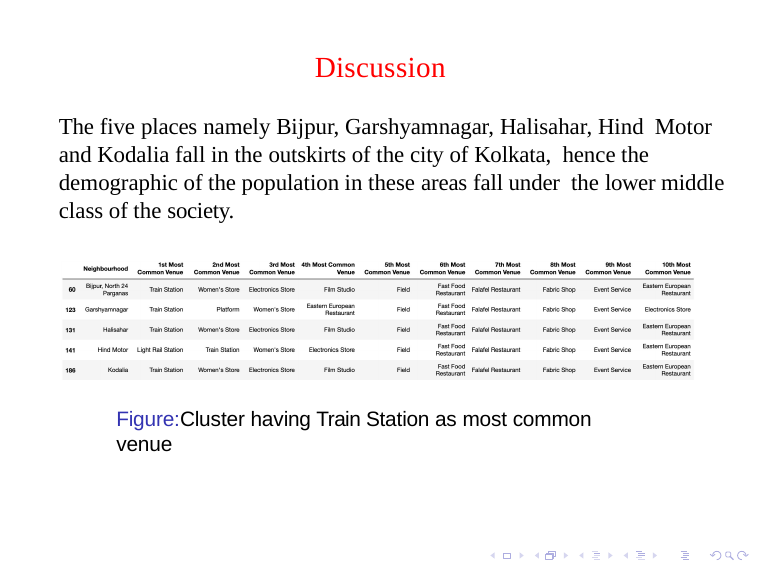

# Discussion
The five places namely Bijpur, Garshyamnagar, Halisahar, Hind  Motor and Kodalia fall in the outskirts of the city of Kolkata,  hence the demographic of the population in these areas fall under  the lower middle class of the society.

Figure:Cluster having Train Station as most common venue